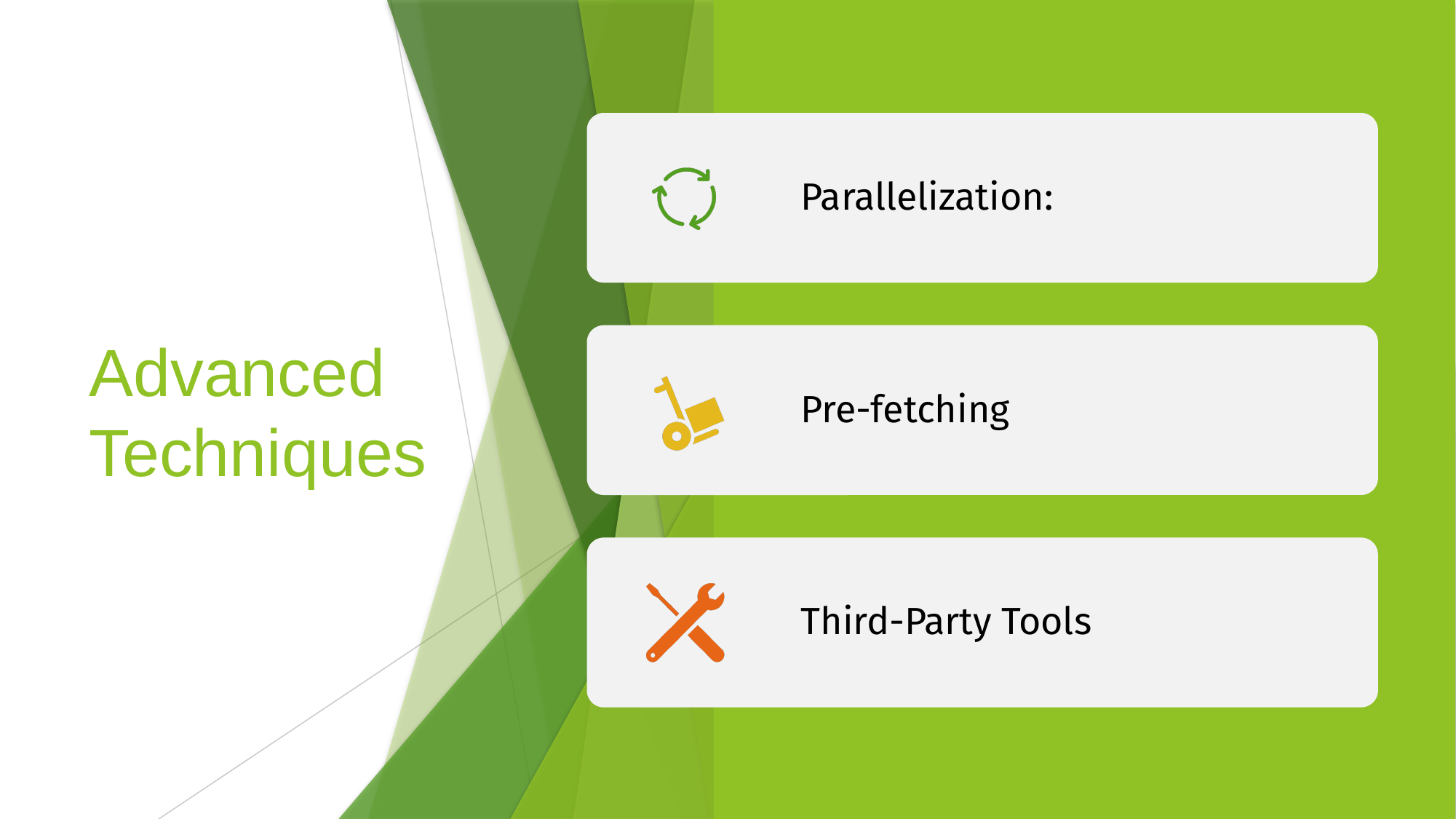

Parallelization:
Pre-fetching
Third-Party Tools
# Advanced Techniques